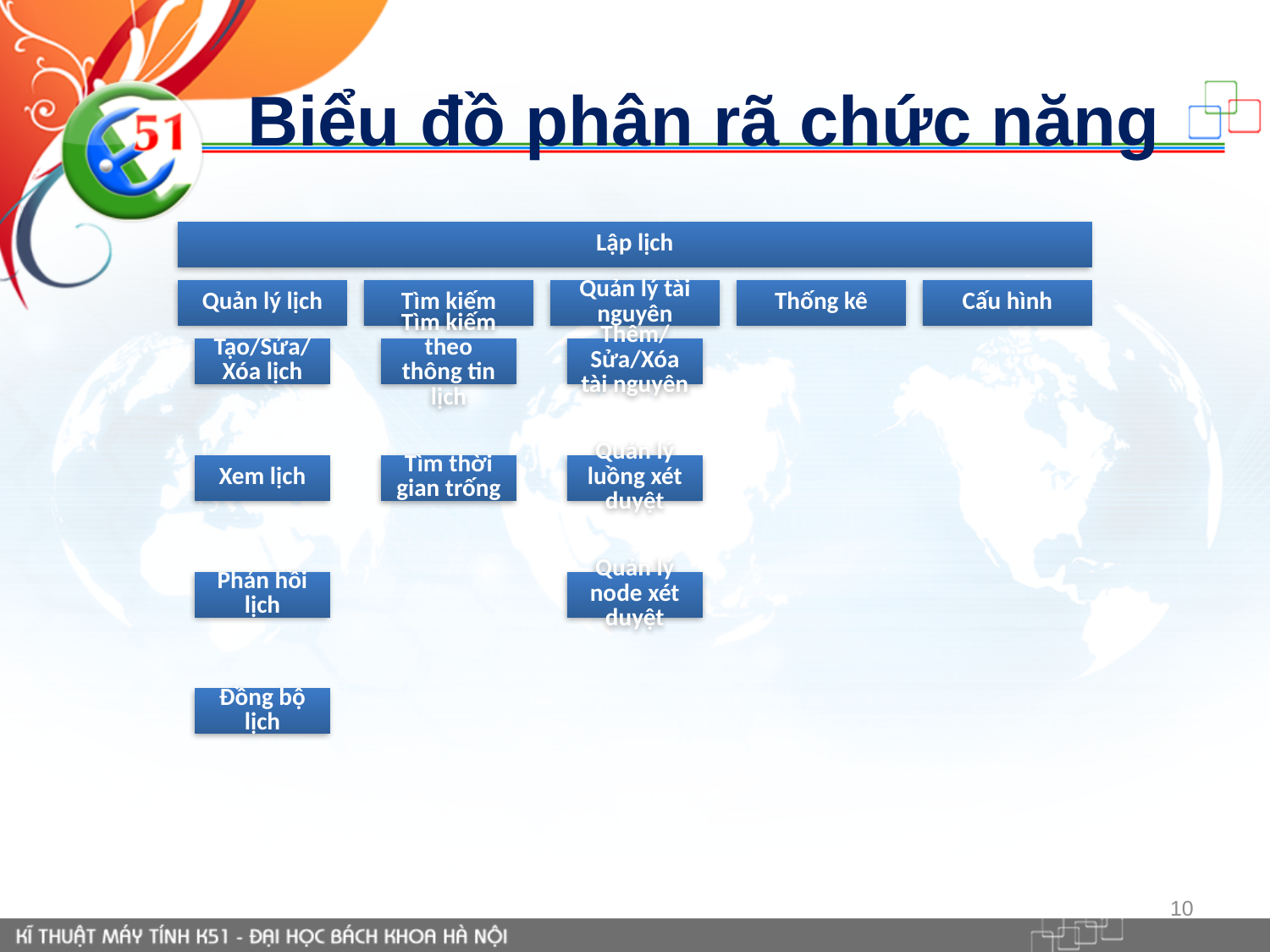

# Biểu đồ phân rã chức năng
Lập lịch
Quản lý lịch
Tìm kiếm
Quản lý tài nguyên
Thống kê
Cấu hình
Tạo/Sửa/Xóa lịch
Xem lịch
Phản hồi lịch
Đồng bộ lịch
Tìm kiếm theo thông tin lịch
Tìm thời gian trống
Thêm/Sửa/Xóa tài nguyên
Quản lý luồng xét duyệt
Quản lý node xét duyệt
10